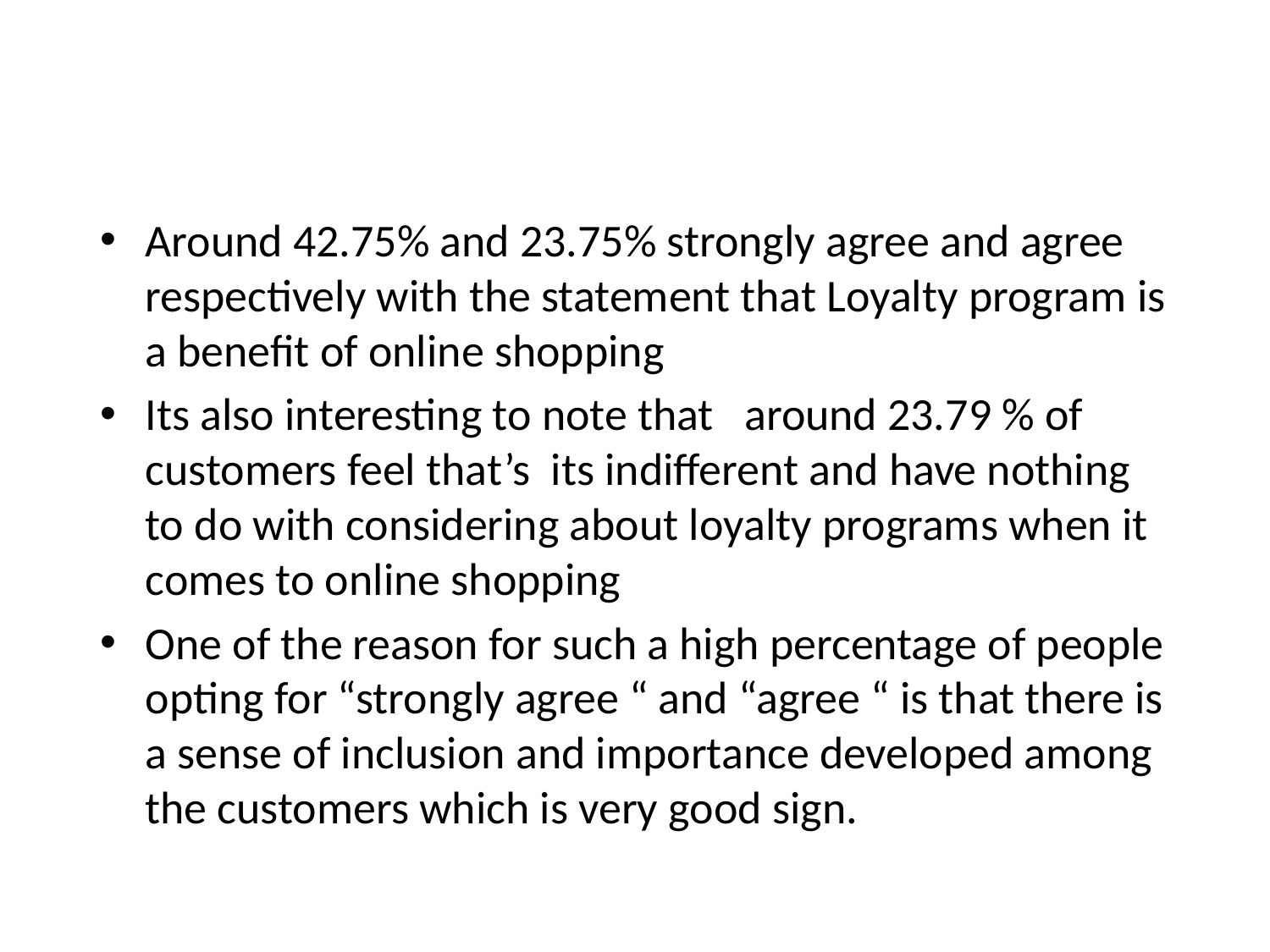

Around 42.75% and 23.75% strongly agree and agree respectively with the statement that Loyalty program is a benefit of online shopping
Its also interesting to note that   around 23.79 % of customers feel that’s  its indifferent and have nothing to do with considering about loyalty programs when it comes to online shopping
One of the reason for such a high percentage of people opting for “strongly agree “ and “agree “ is that there is a sense of inclusion and importance developed among the customers which is very good sign.